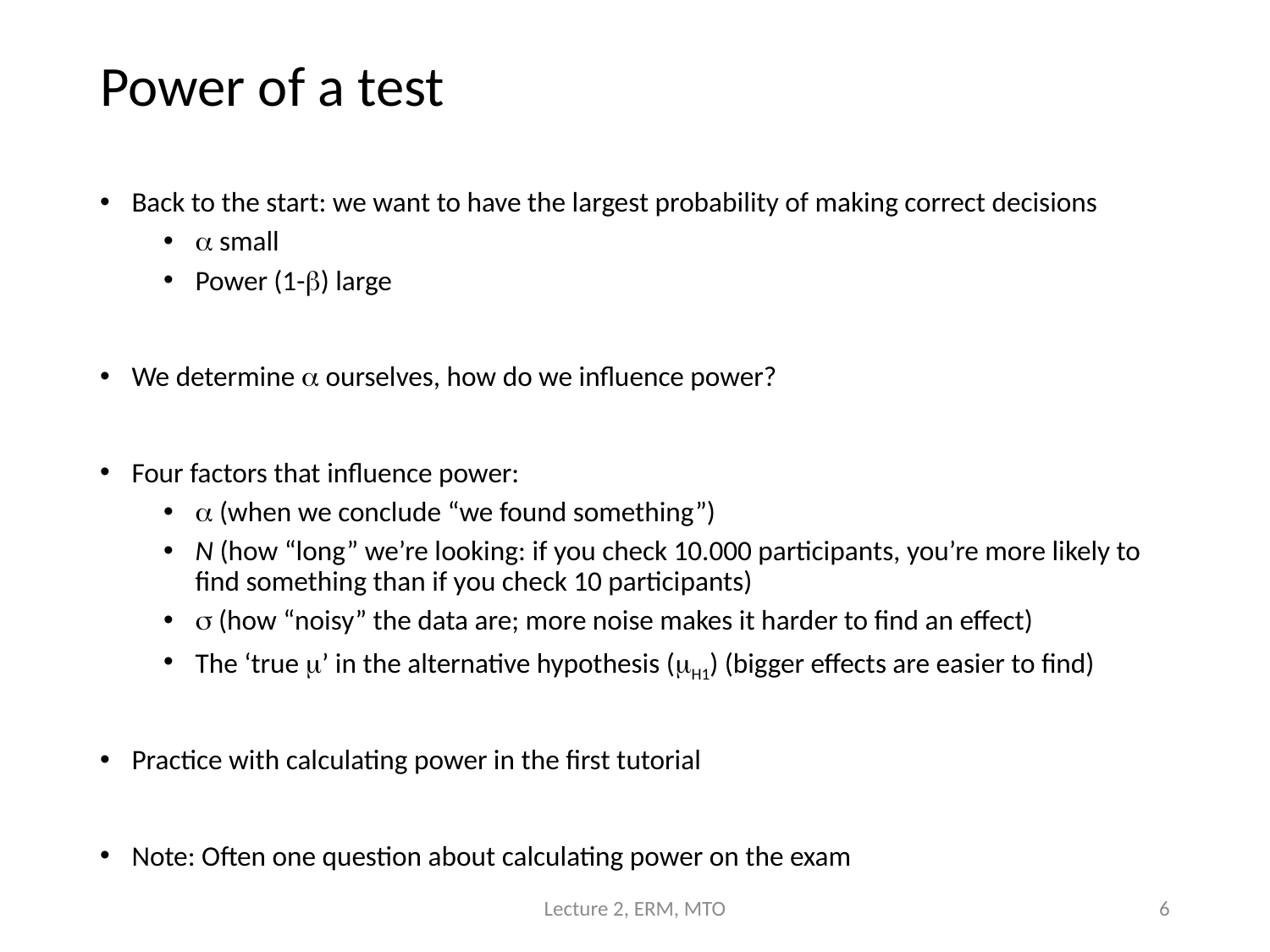

# Power of a test

Back to the start: we want to have the largest probability of making correct decisions
α small
Power (1-β) large

We determine α ourselves, how do we influence power?

Four factors that influence power:
α (when we conclude “we found something”)
N (how “long” we’re looking: if you check 10.000 participants, you’re more likely to find something than if you check 10 participants)
σ (how “noisy” the data are; more noise makes it harder to find an effect)
The ‘true μ’ in the alternative hypothesis (μH1) (bigger effects are easier to find)

Practice with calculating power in the first tutorial

Note: Often one question about calculating power on the exam

Lecture 2, ERM, MTO
6